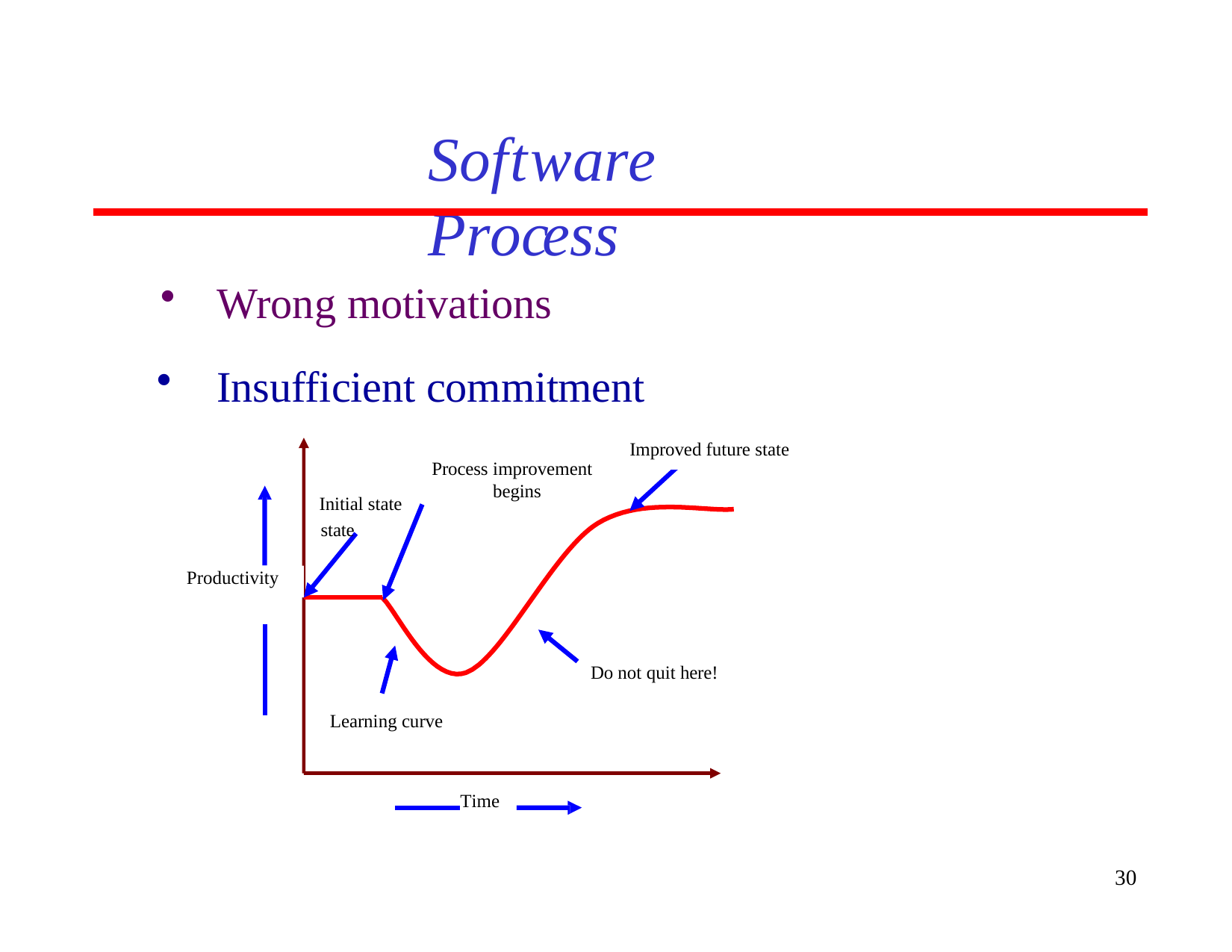

# Software Process

Wrong motivations
Insufficient commitment
Improved future state

Process improvement  begins

Initial state
state

Productivity

Do not quit here!
Learning curve
Time

30